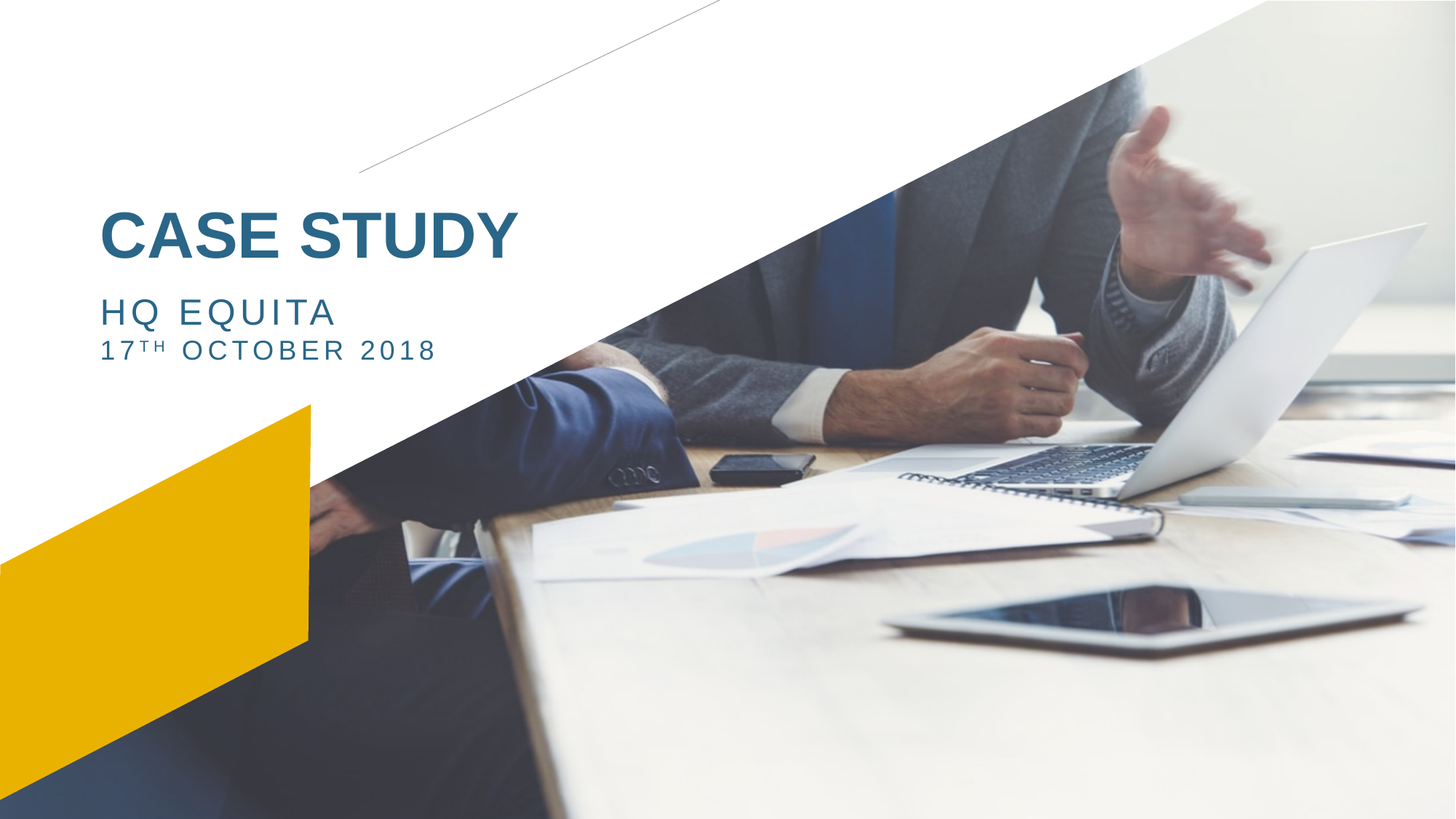

# CASE STUDY
HQ EQUITA
17TH OCTOBER 2018